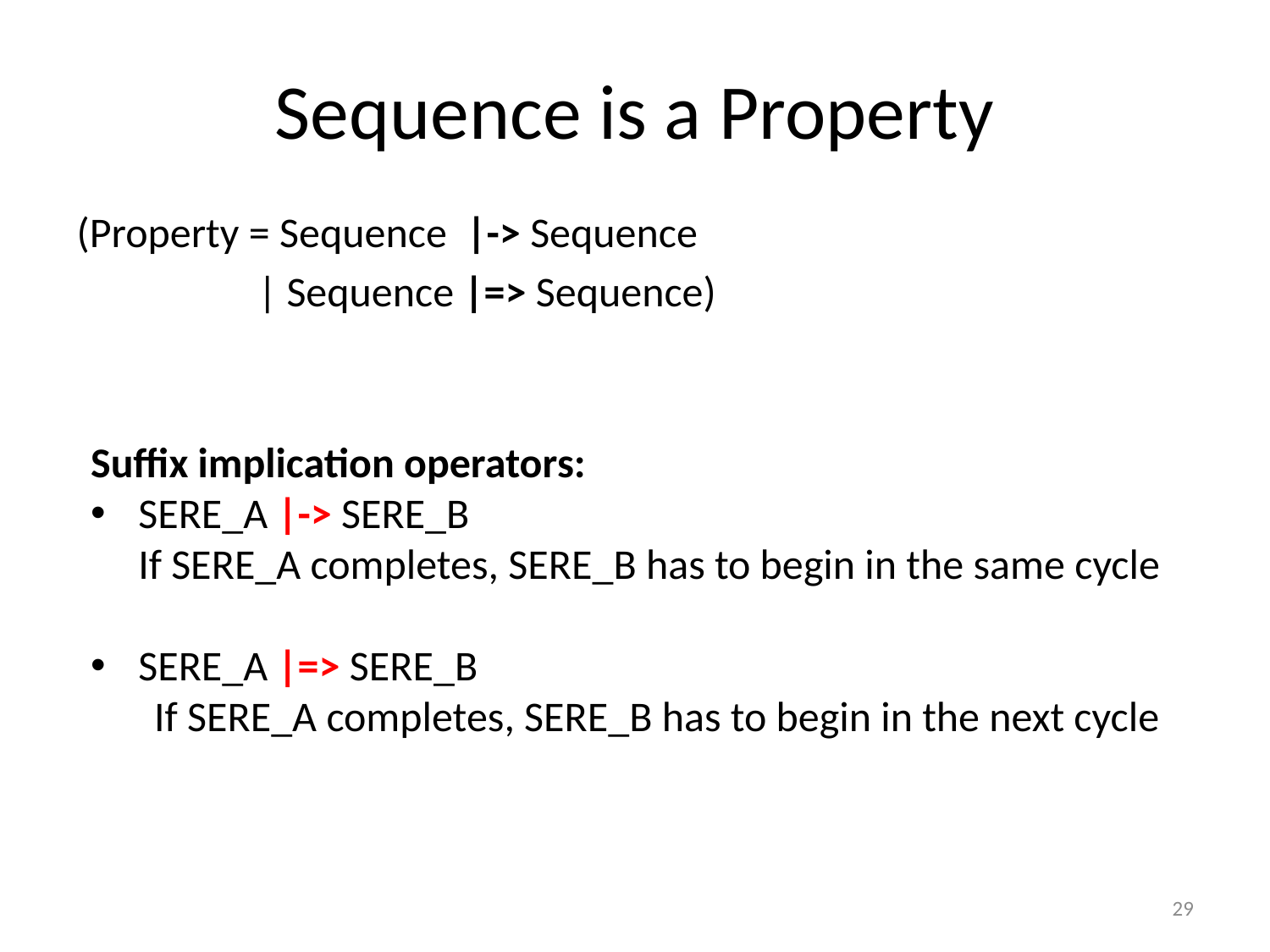

# Sequence is a Property
(Property = Sequence  |-> Sequence
                   | Sequence |=> Sequence)
Suffix implication operators:
SERE_A |-> SERE_B
If SERE_A completes, SERE_B has to begin in the same cycle
SERE_A |=> SERE_B
If SERE_A completes, SERE_B has to begin in the next cycle
29